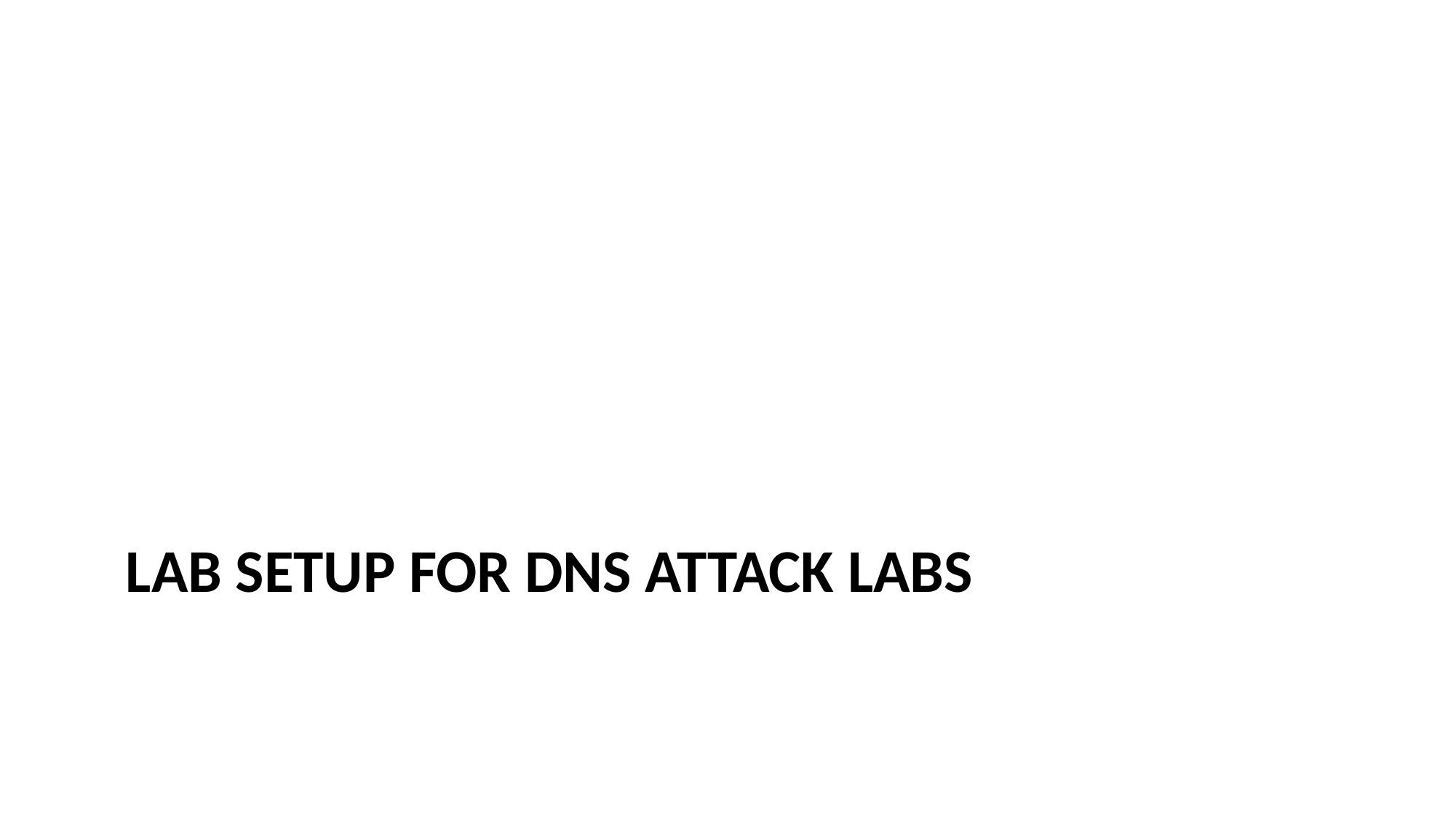

# Lab setup for DNS Attack Labs